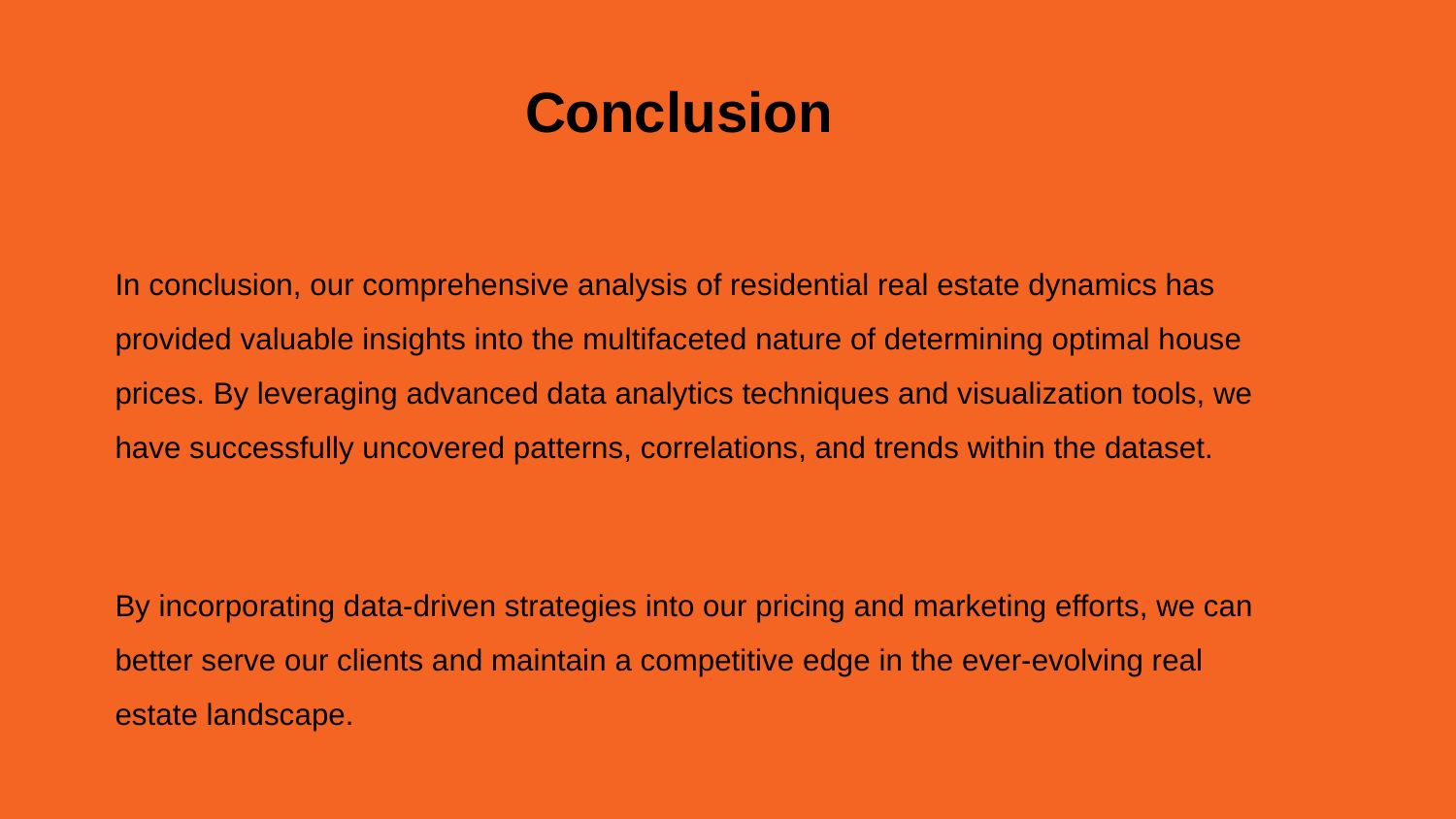

Conclusion

In conclusion, our comprehensive analysis of residential real estate dynamics has provided valuable insights into the multifaceted nature of determining optimal house prices. By leveraging advanced data analytics techniques and visualization tools, we have successfully uncovered patterns, correlations, and trends within the dataset.

By incorporating data-driven strategies into our pricing and marketing efforts, we can better serve our clients and maintain a competitive edge in the ever-evolving real estate landscape.